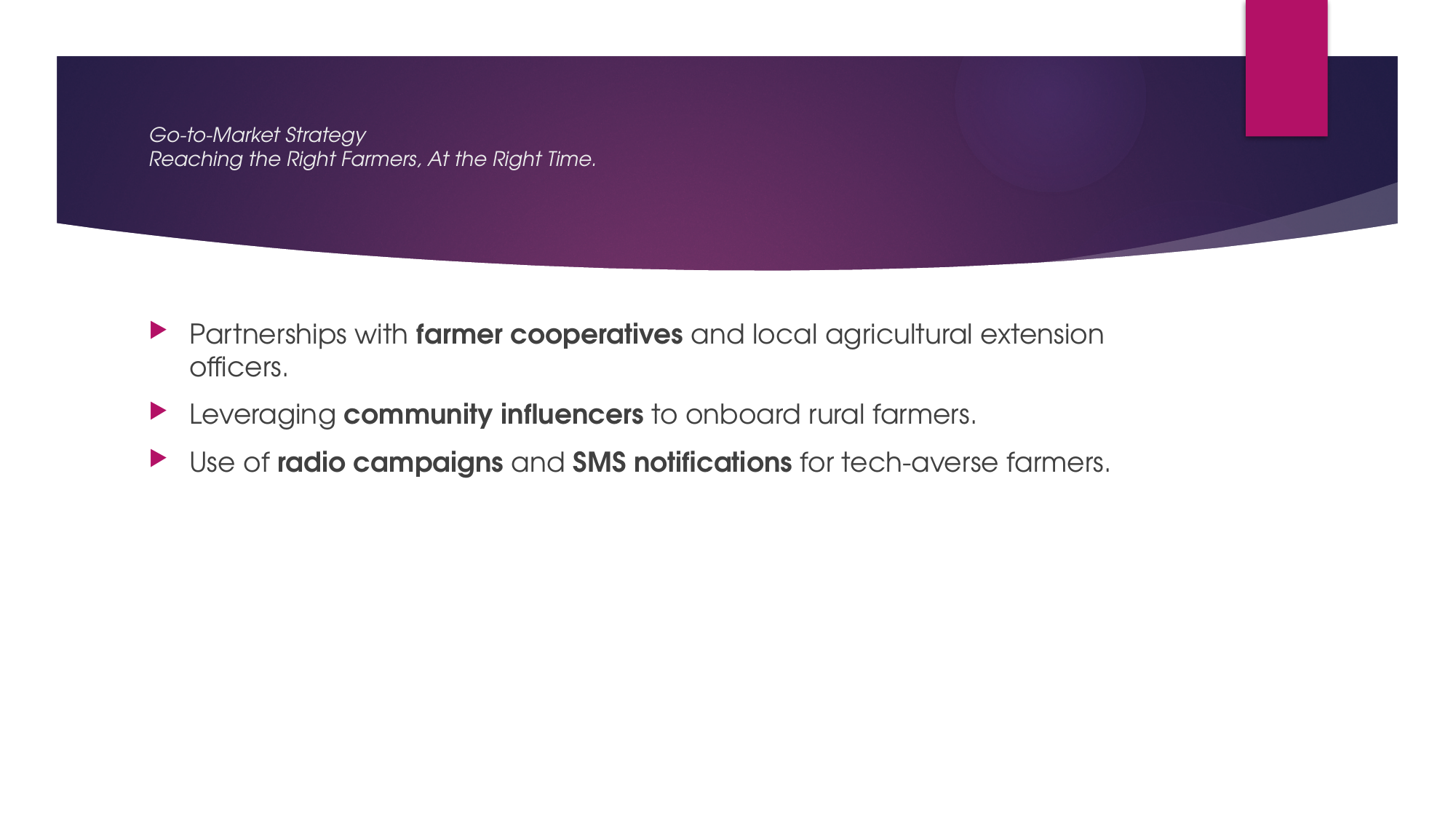

# Go-to-Market Strategy Reaching the Right Farmers, At the Right Time.
Partnerships with farmer cooperatives and local agricultural extension officers.
Leveraging community influencers to onboard rural farmers.
Use of radio campaigns and SMS notifications for tech-averse farmers.